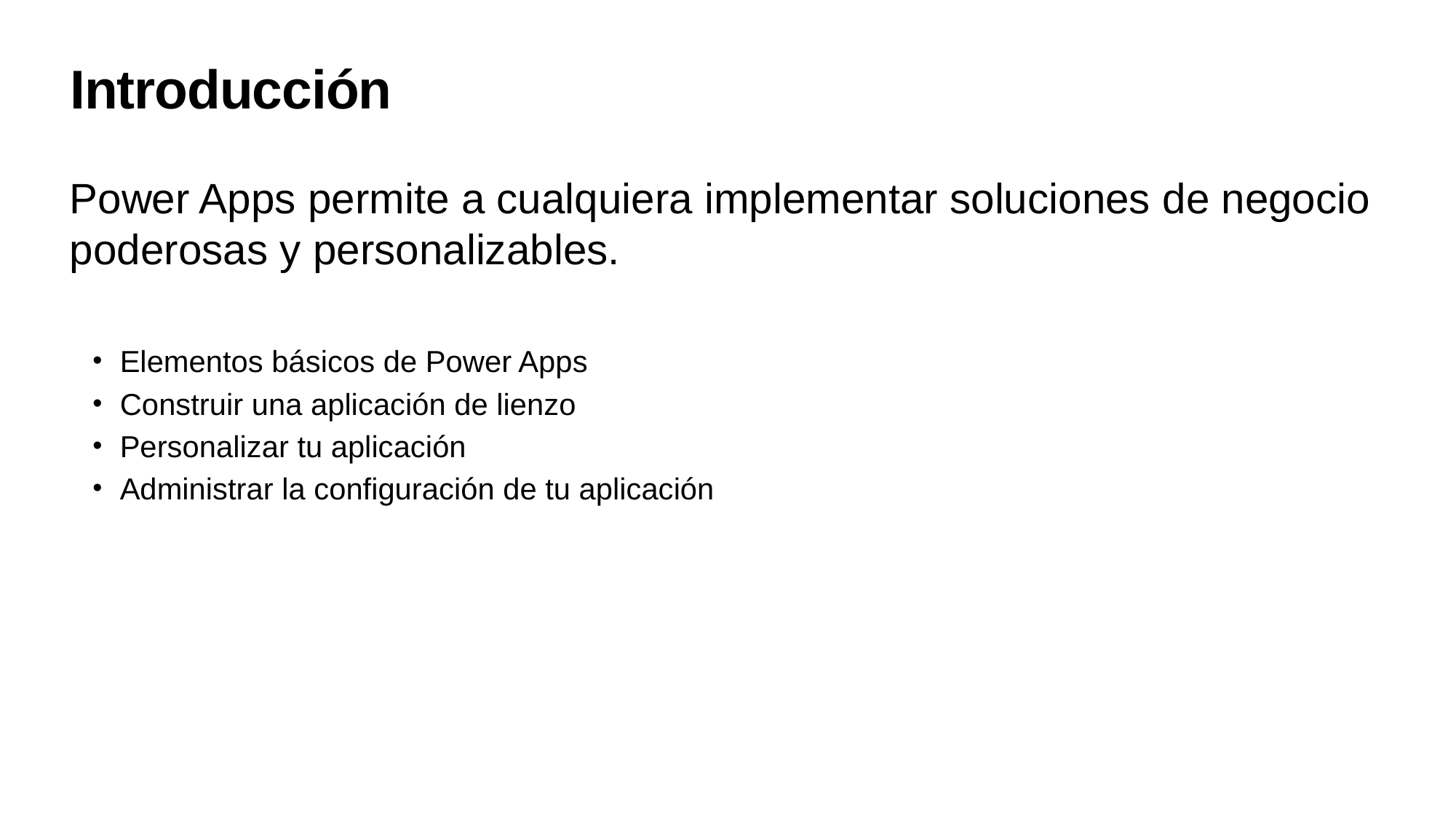

# Introducción
Power Apps permite a cualquiera implementar soluciones de negocio poderosas y personalizables.
Elementos básicos de Power Apps
Construir una aplicación de lienzo
Personalizar tu aplicación
Administrar la configuración de tu aplicación